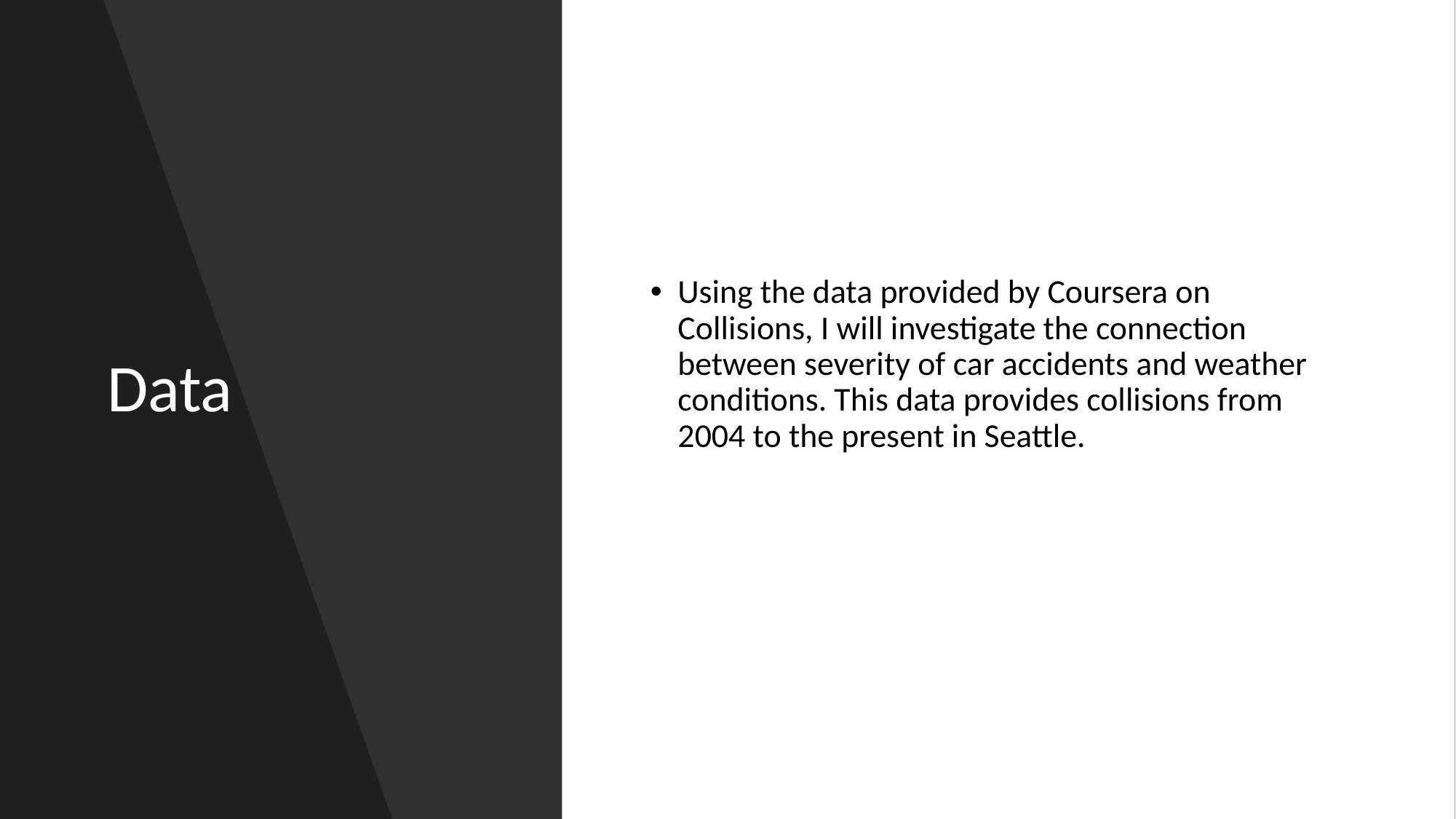

# Data
Using the data provided by Coursera on Collisions, I will investigate the connection between severity of car accidents and weather conditions. This data provides collisions from 2004 to the present in Seattle.